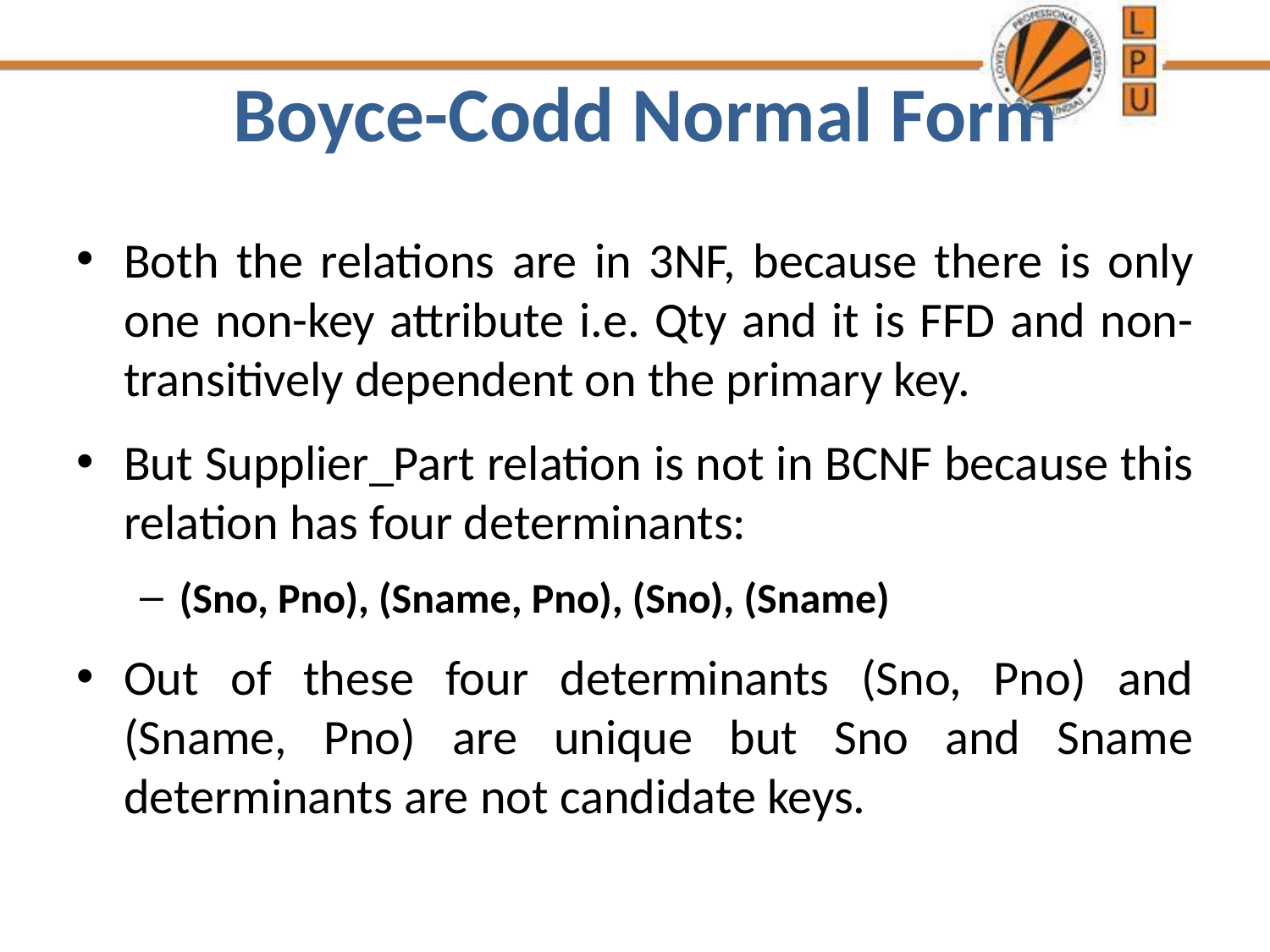

# Boyce-Codd Normal Form
Both the relations are in 3NF, because there is only one non-key attribute i.e. Qty and it is FFD and non-transitively dependent on the primary key.
But Supplier_Part relation is not in BCNF because this relation has four determinants:
(Sno, Pno), (Sname, Pno), (Sno), (Sname)
Out of these four determinants (Sno, Pno) and (Sname, Pno) are unique but Sno and Sname determinants are not candidate keys.